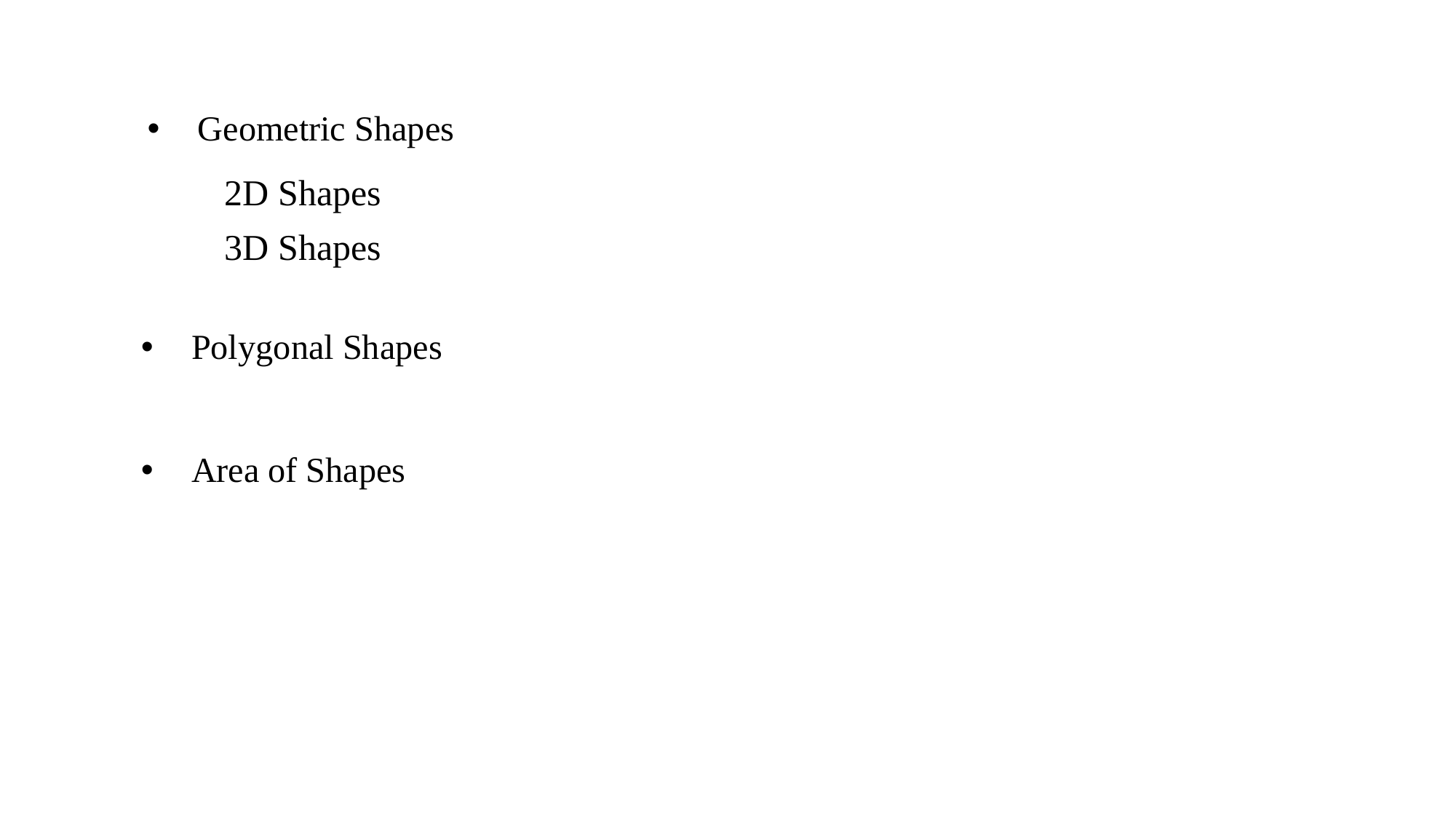

# Geometric Shapes
2D Shapes
3D Shapes
Polygonal Shapes
Area of Shapes